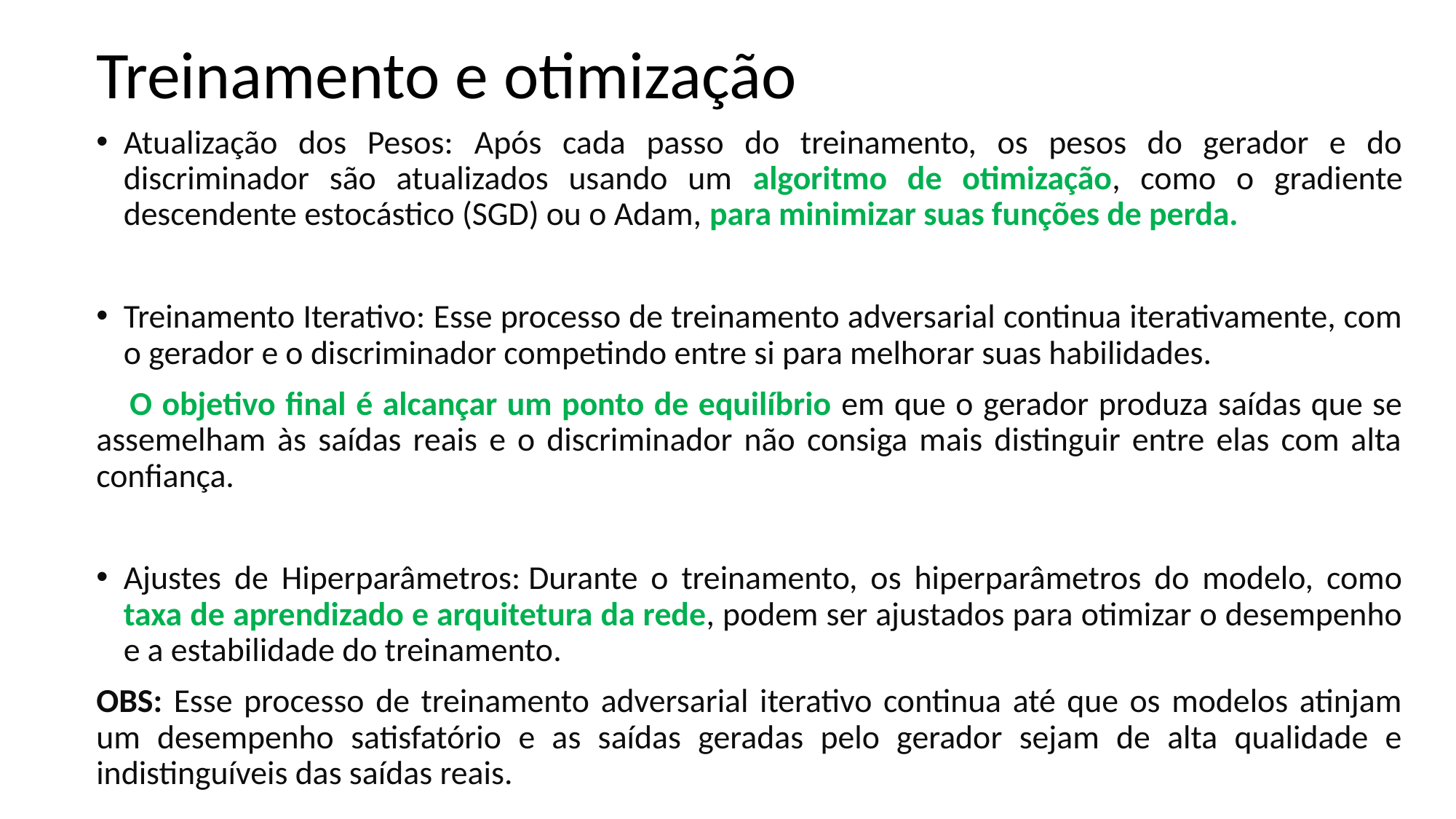

# Treinamento e otimização

Atualização dos Pesos: Após cada passo do treinamento, os pesos do gerador e do discriminador são atualizados usando um algoritmo de otimização, como o gradiente descendente estocástico (SGD) ou o Adam, para minimizar suas funções de perda.

Treinamento Iterativo: Esse processo de treinamento adversarial continua iterativamente, com o gerador e o discriminador competindo entre si para melhorar suas habilidades.
 O objetivo final é alcançar um ponto de equilíbrio em que o gerador produza saídas que se assemelham às saídas reais e o discriminador não consiga mais distinguir entre elas com alta confiança.

Ajustes de Hiperparâmetros: Durante o treinamento, os hiperparâmetros do modelo, como taxa de aprendizado e arquitetura da rede, podem ser ajustados para otimizar o desempenho e a estabilidade do treinamento.
OBS: Esse processo de treinamento adversarial iterativo continua até que os modelos atinjam um desempenho satisfatório e as saídas geradas pelo gerador sejam de alta qualidade e indistinguíveis das saídas reais.